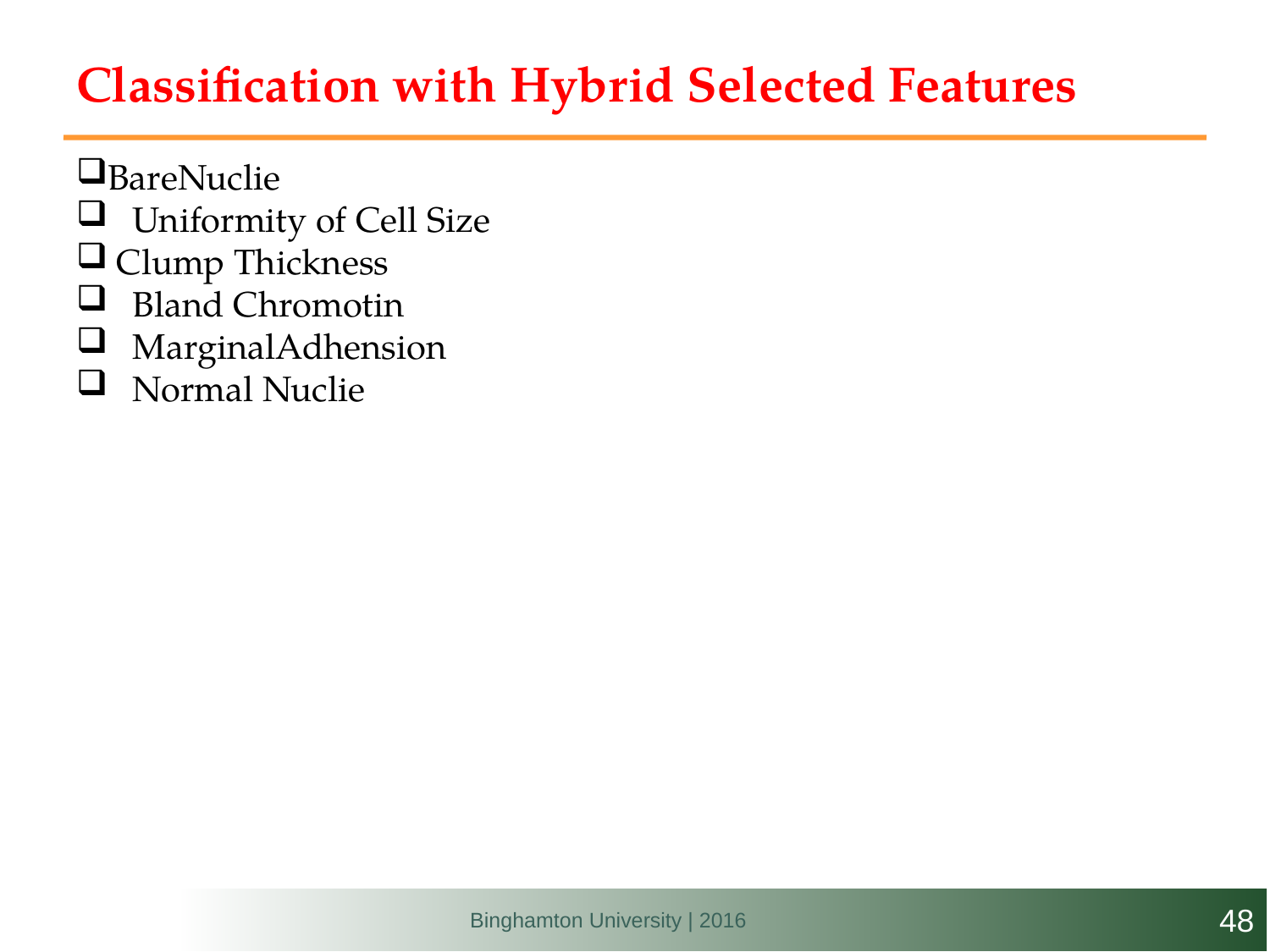

# Classification with Hybrid Selected Features
BareNuclie
 Uniformity of Cell Size
 Clump Thickness
 Bland Chromotin
 MarginalAdhension
 Normal Nuclie